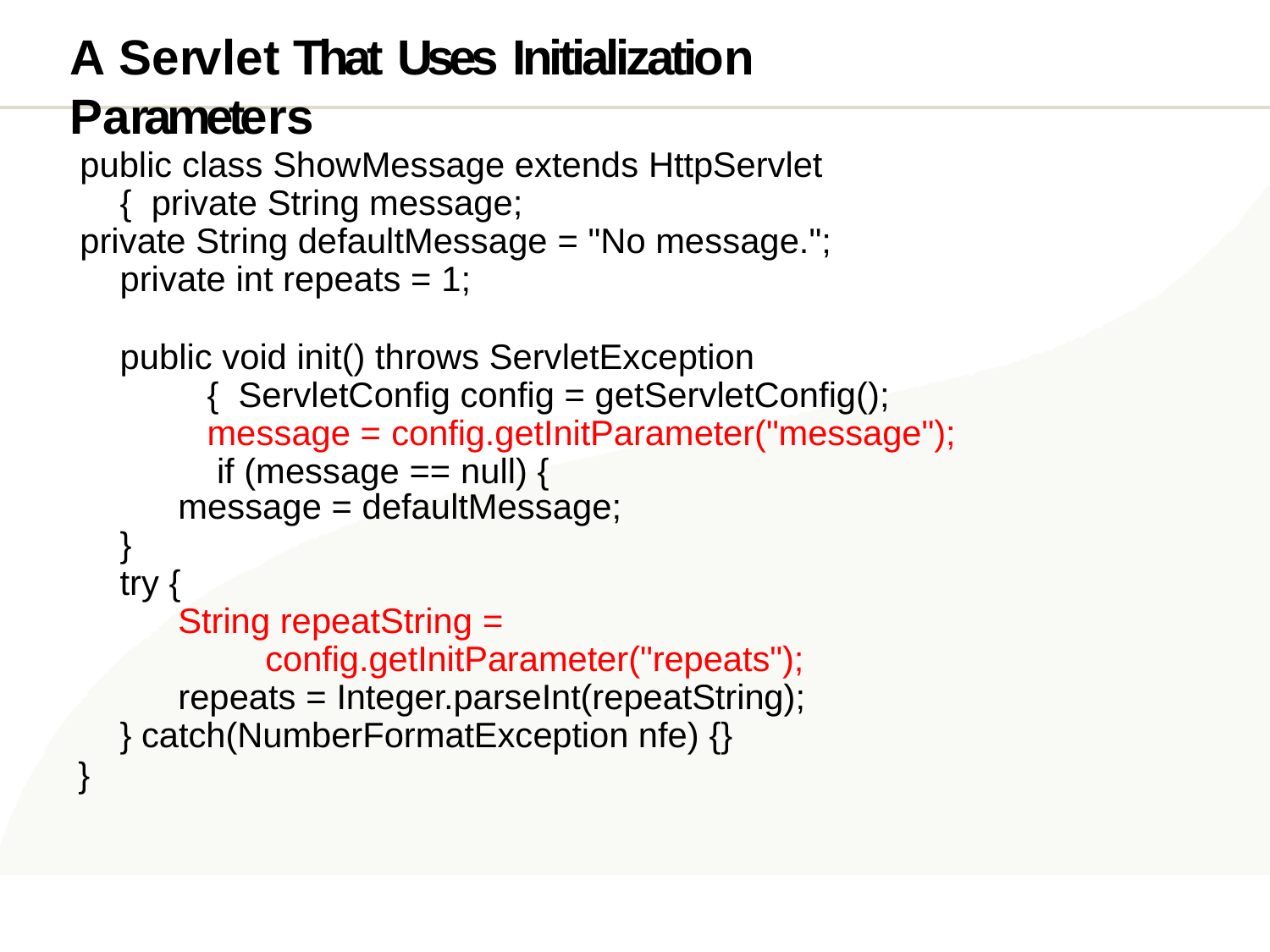

# A Servlet That Uses Initialization Parameters
public class ShowMessage extends HttpServlet {  private String message;
private String defaultMessage = "No message.";  private int repeats = 1;

public void init() throws ServletException {  ServletConfig config = getServletConfig();  message = config.getInitParameter("message");  if (message == null) {
message = defaultMessage;
}
try {
String repeatString = config.getInitParameter("repeats");
repeats = Integer.parseInt(repeatString);
} catch(NumberFormatException nfe) {}
}